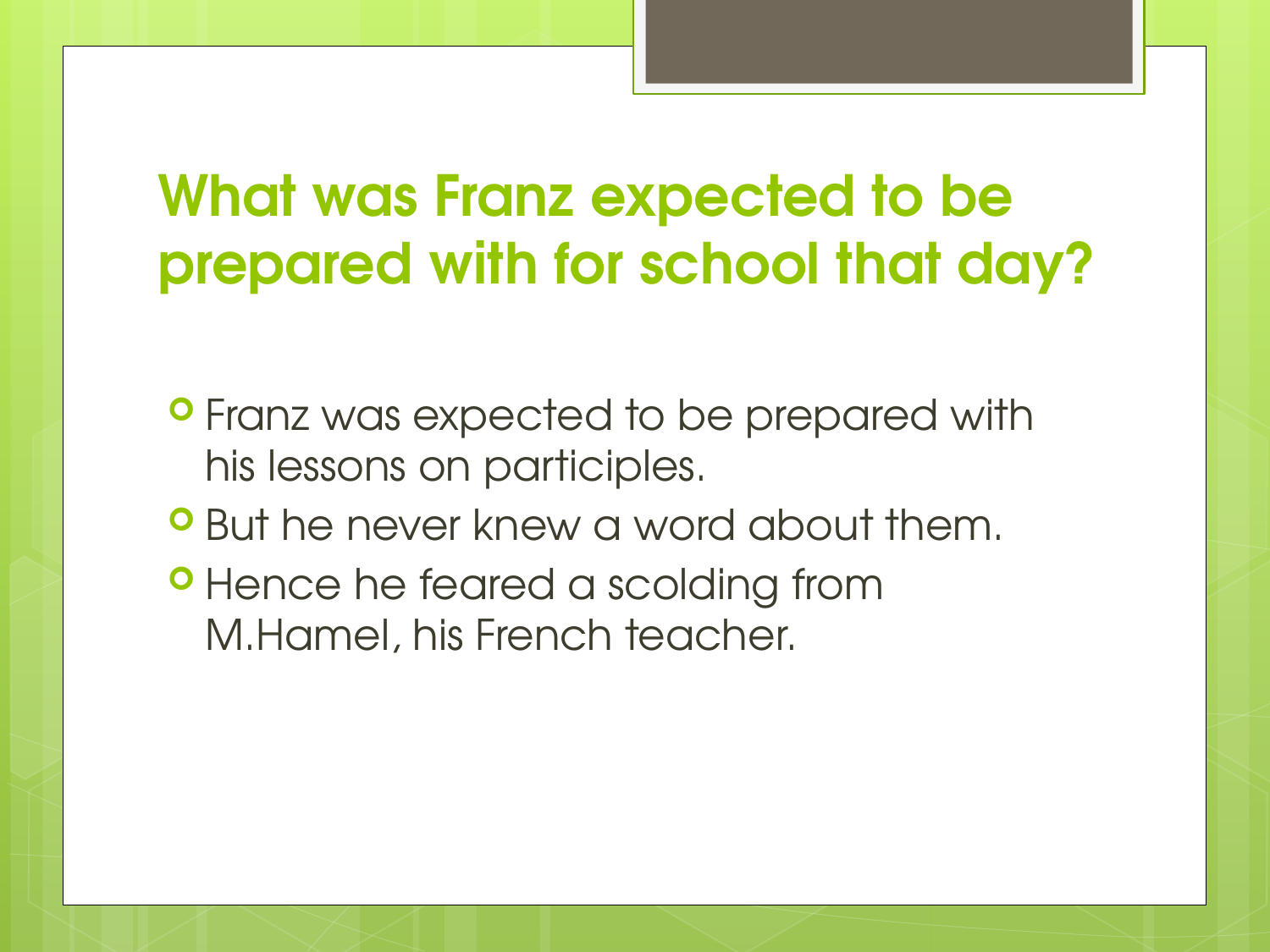

# What was Franz expected to be prepared with for school that day?

Franz was expected to be prepared with his lessons on participles.
But he never knew a word about them.
Hence he feared a scolding from M.Hamel, his French teacher.